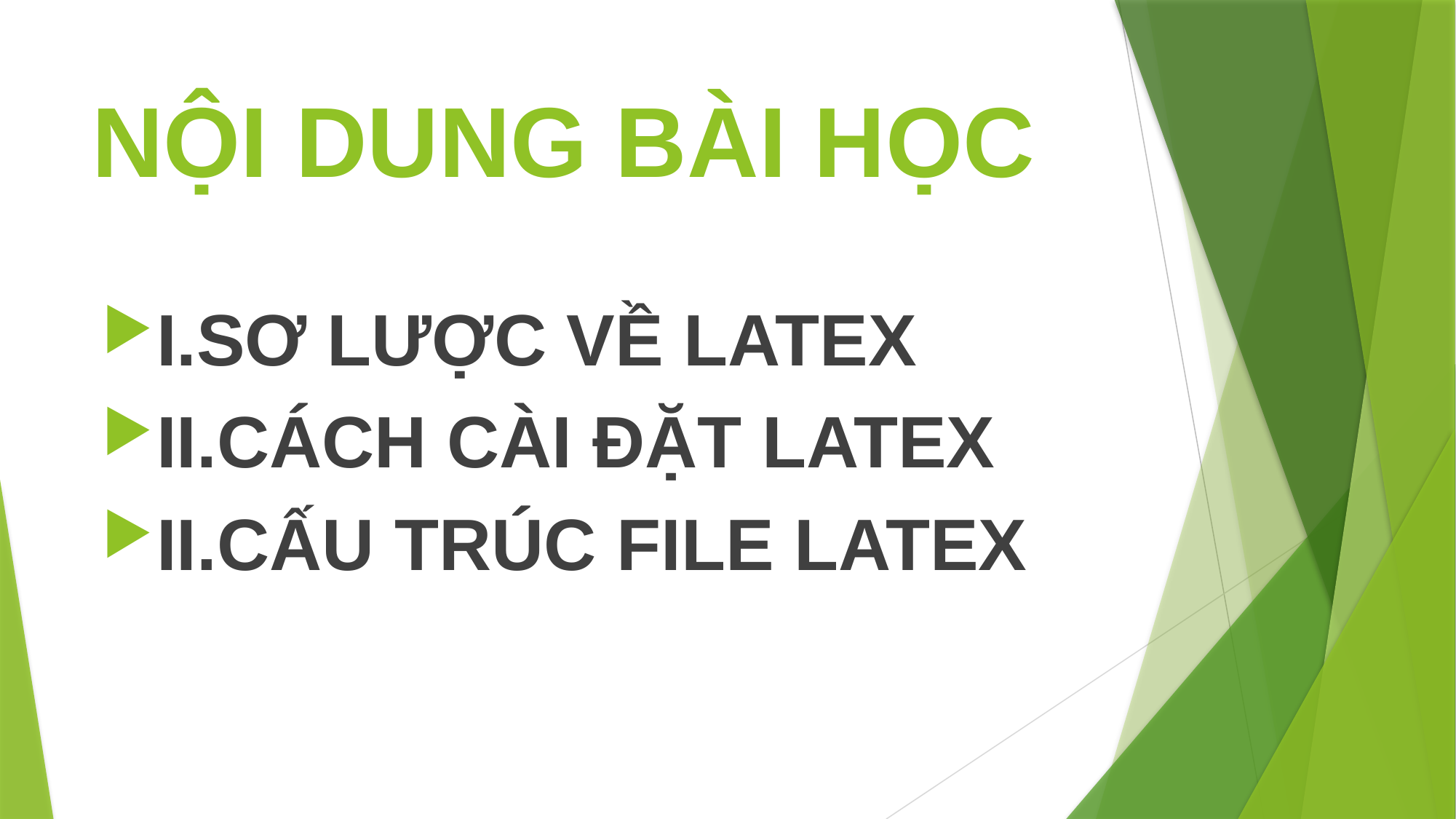

# NỘI DUNG BÀI HỌC
I.SƠ LƯỢC VỀ LATEX
II.CÁCH CÀI ĐẶT LATEX
II.CẤU TRÚC FILE LATEX